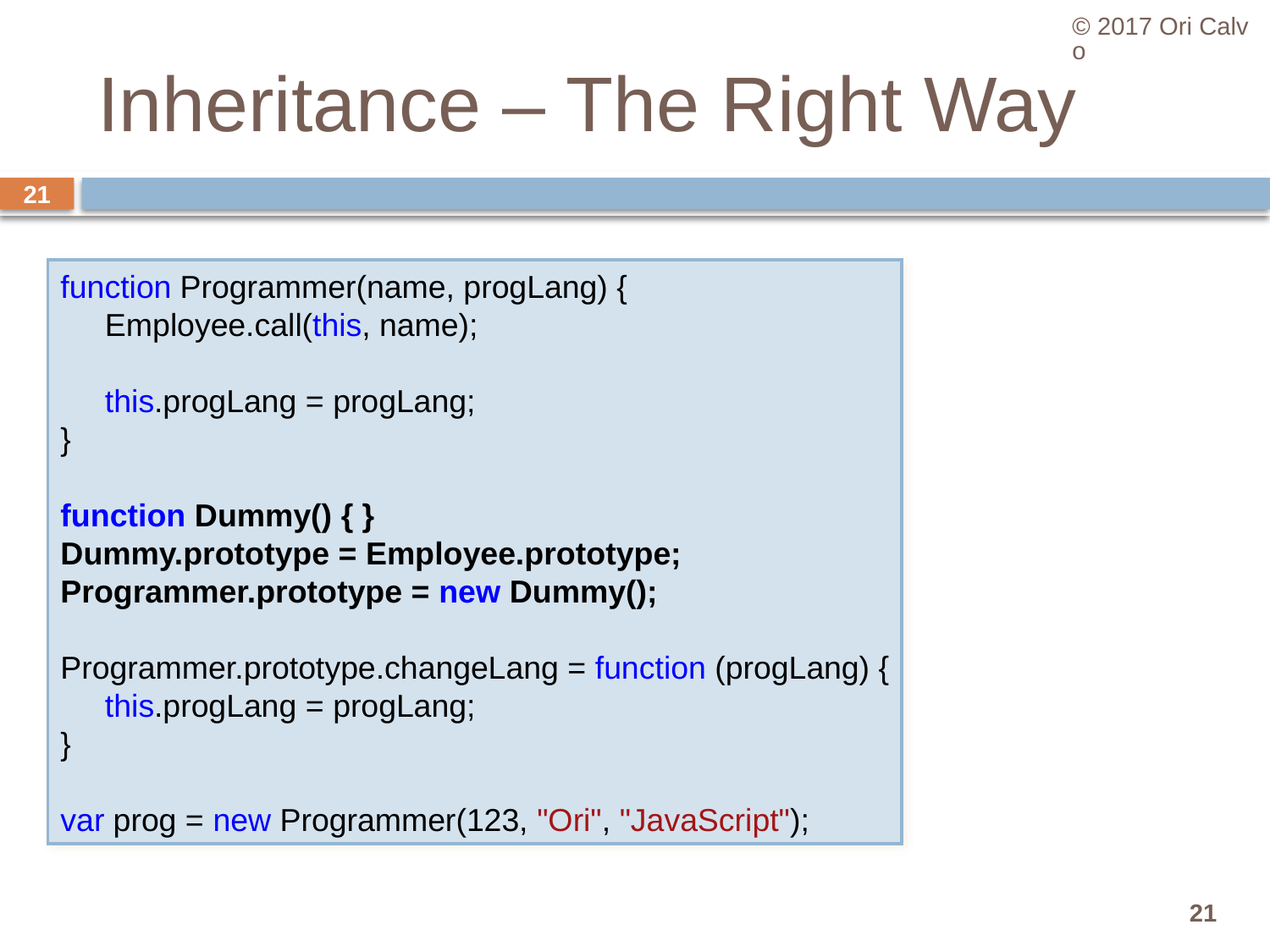

© 2017 Ori Calvo
# Inheritance – The Right Way
21
function Programmer(name, progLang) {
     Employee.call(this, name);

     this.progLang = progLang;
}

function Dummy() { }
Dummy.prototype = Employee.prototype;
Programmer.prototype = new Dummy();

Programmer.prototype.changeLang = function (progLang) {
     this.progLang = progLang;
}

var prog = new Programmer(123, "Ori", "JavaScript");